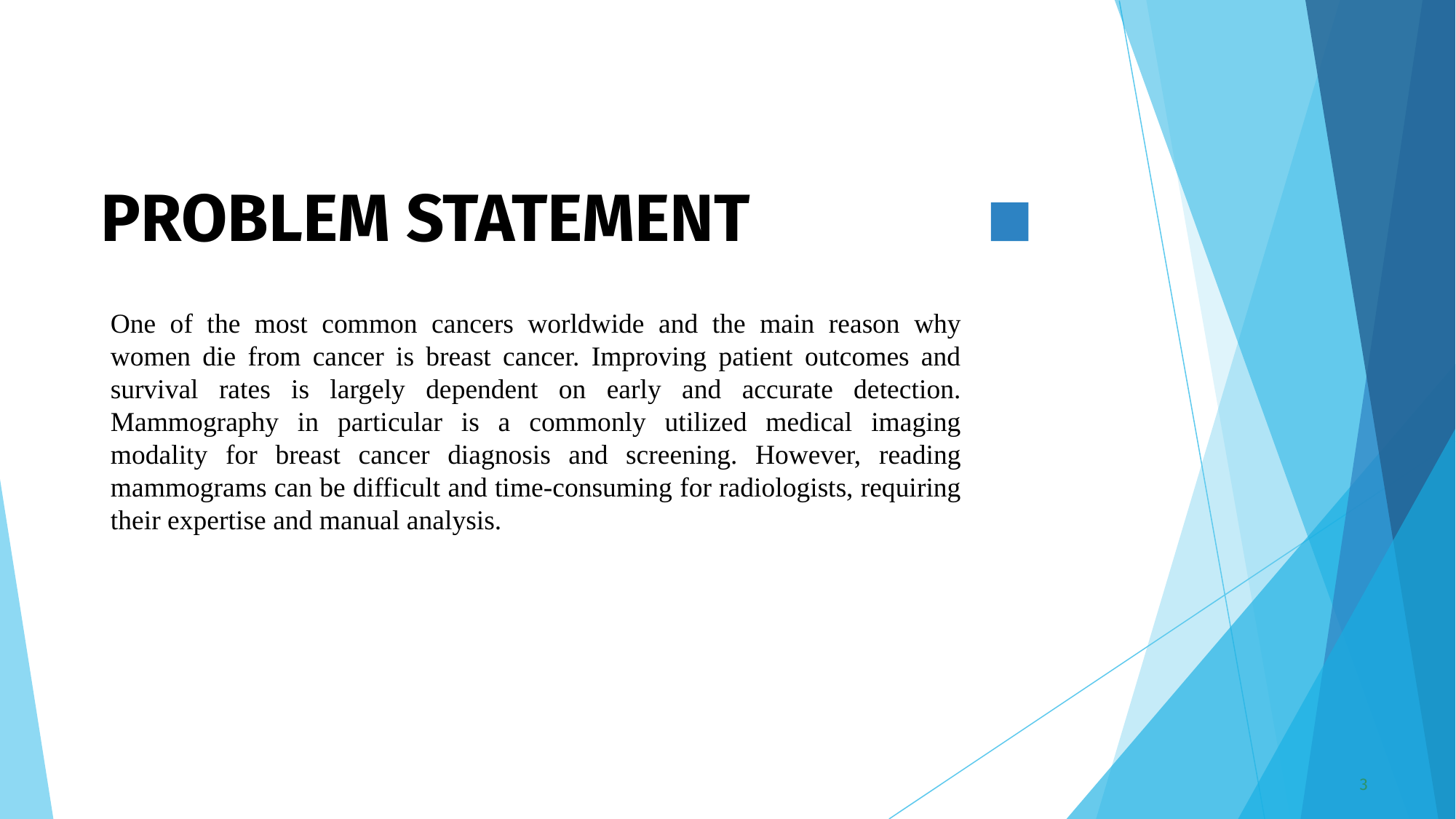

# PROBLEM STATEMENT

One of the most common cancers worldwide and the main reason why women die from cancer is breast cancer. Improving patient outcomes and survival rates is largely dependent on early and accurate detection. Mammography in particular is a commonly utilized medical imaging modality for breast cancer diagnosis and screening. However, reading mammograms can be difficult and time-consuming for radiologists, requiring their expertise and manual analysis.
3